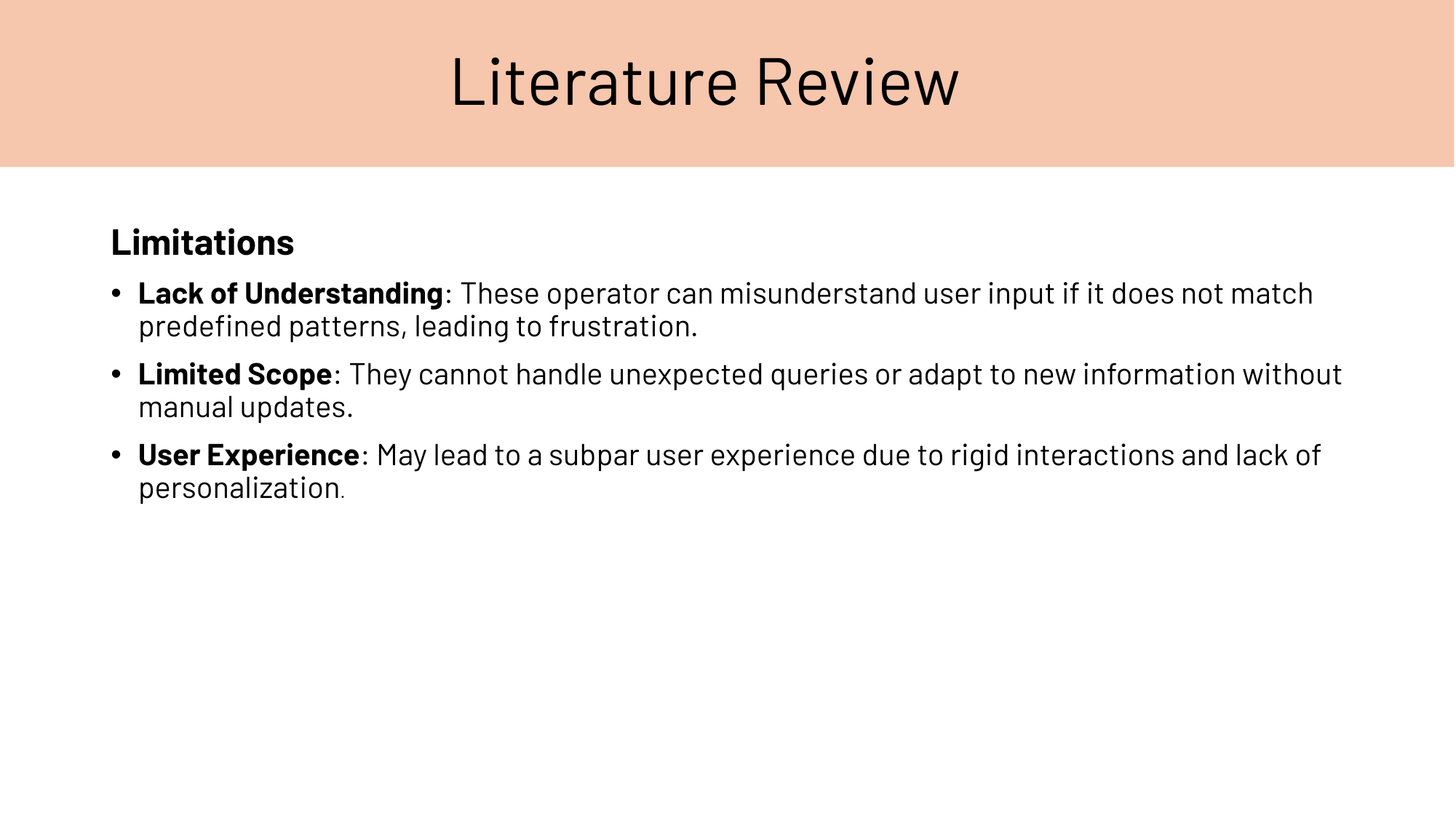

# Literature Review
Limitations
Lack of Understanding: These operator can misunderstand user input if it does not match predefined patterns, leading to frustration.
Limited Scope: They cannot handle unexpected queries or adapt to new information without manual updates.
User Experience: May lead to a subpar user experience due to rigid interactions and lack of personalization.